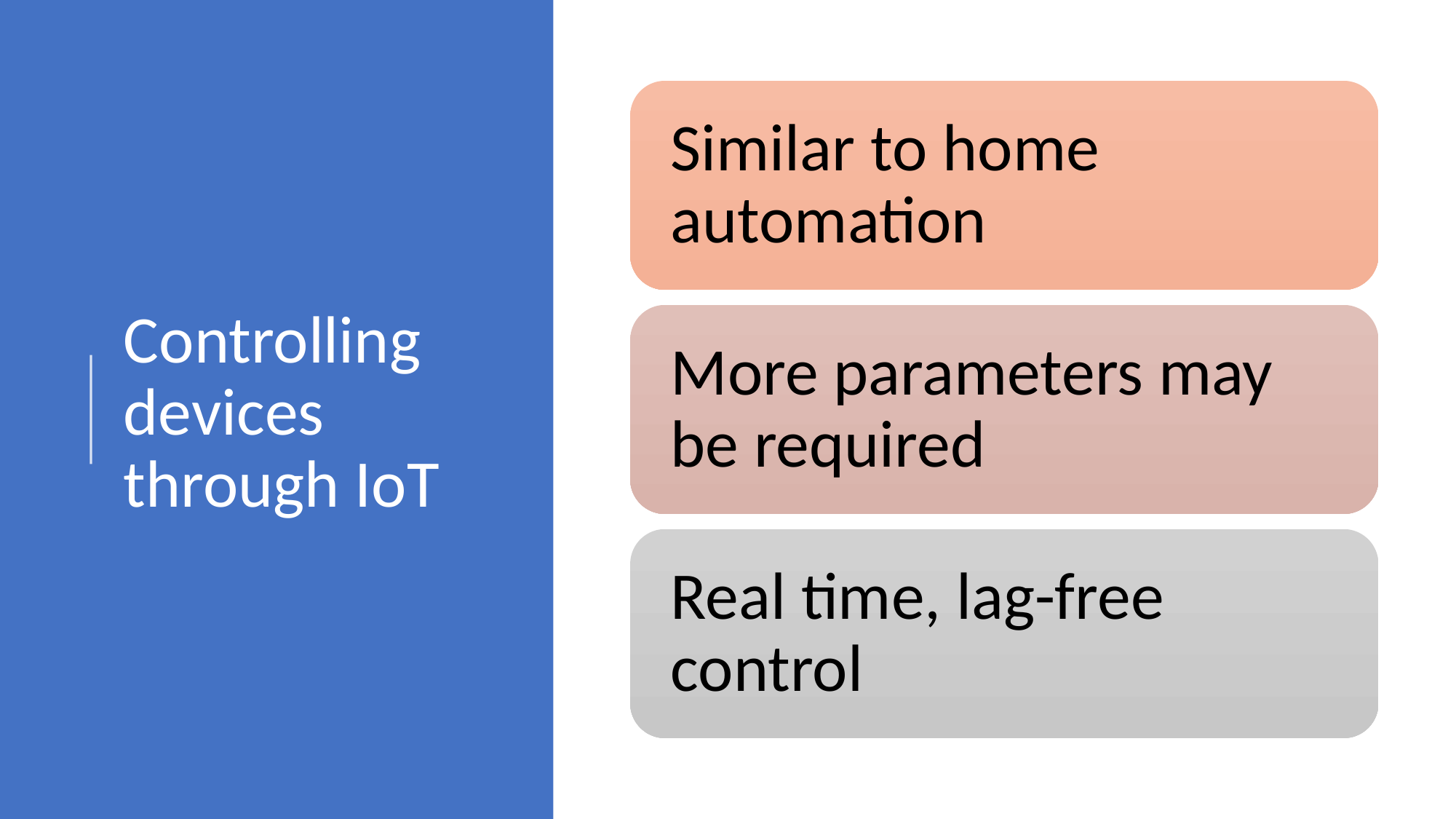

Similar to home automation
More parameters may be required
Real time, lag-free control
# Controlling devices through IoT